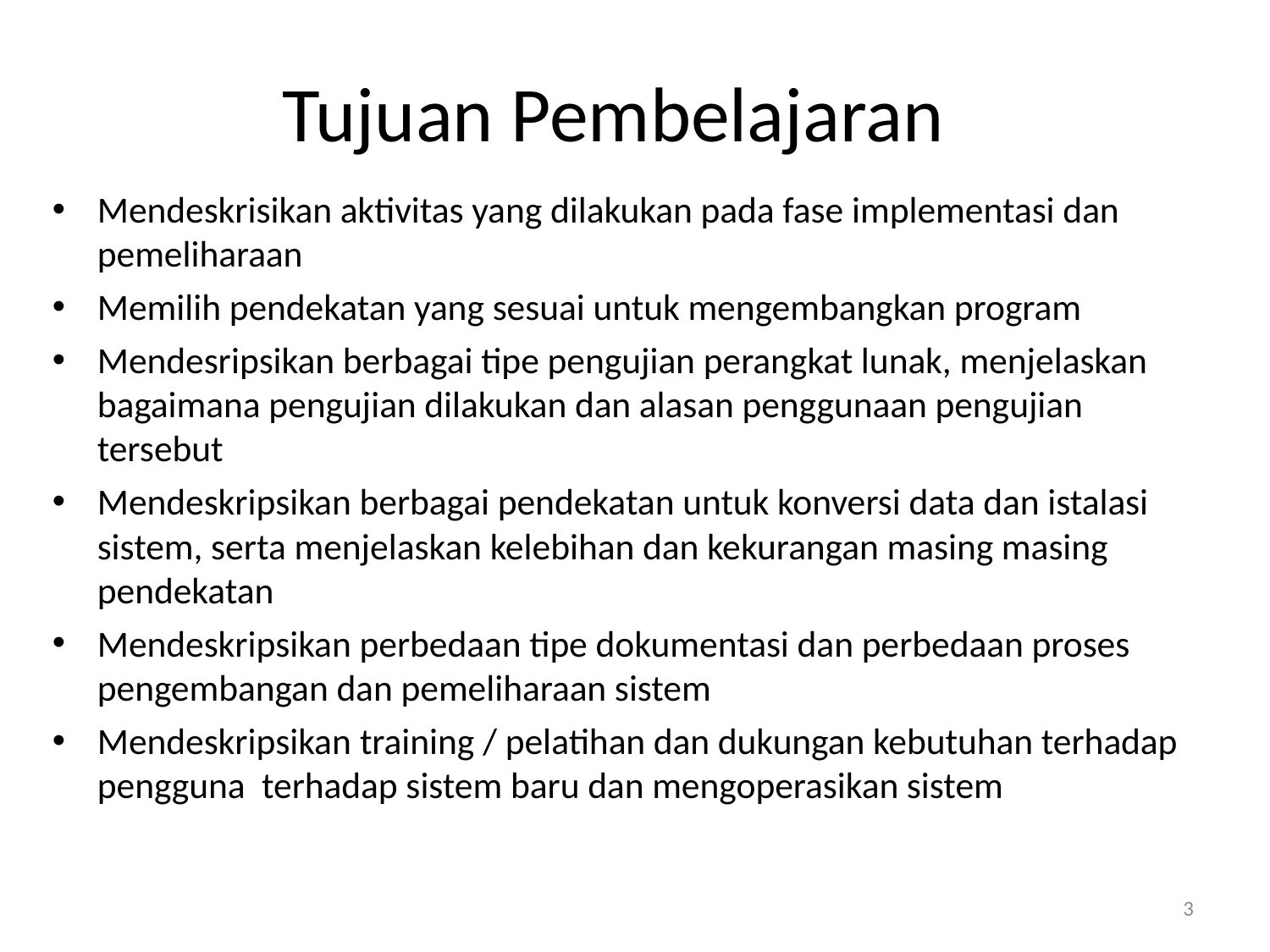

# Tujuan Pembelajaran
Mendeskrisikan aktivitas yang dilakukan pada fase implementasi dan pemeliharaan
Memilih pendekatan yang sesuai untuk mengembangkan program
Mendesripsikan berbagai tipe pengujian perangkat lunak, menjelaskan bagaimana pengujian dilakukan dan alasan penggunaan pengujian tersebut
Mendeskripsikan berbagai pendekatan untuk konversi data dan istalasi sistem, serta menjelaskan kelebihan dan kekurangan masing masing pendekatan
Mendeskripsikan perbedaan tipe dokumentasi dan perbedaan proses pengembangan dan pemeliharaan sistem
Mendeskripsikan training / pelatihan dan dukungan kebutuhan terhadap pengguna  terhadap sistem baru dan mengoperasikan sistem

3